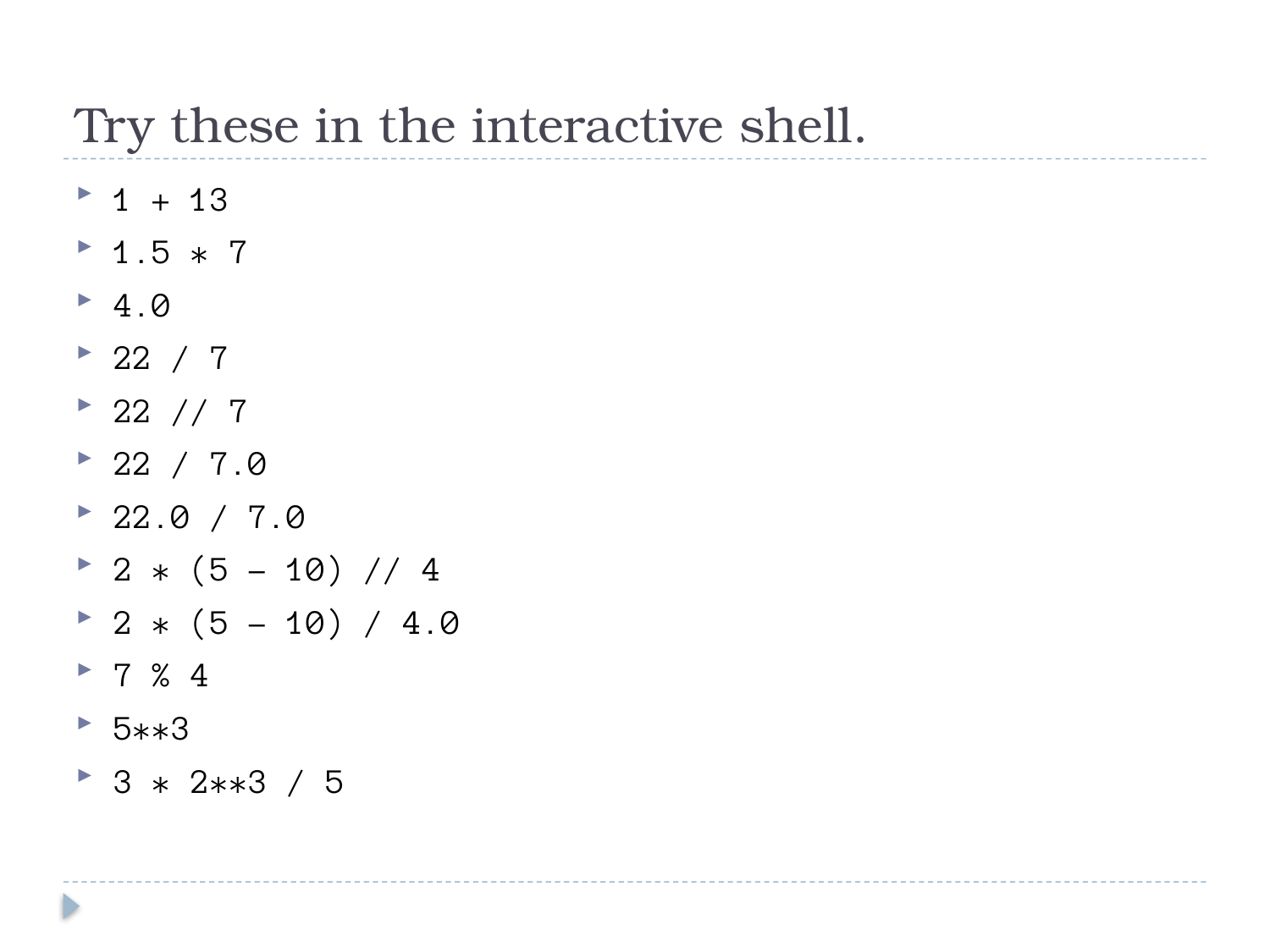

# Try these in the interactive shell.
1 + 13
1.5 * 7
4.0
22 / 7
22 // 7
22 / 7.0
22.0 / 7.0
2 * (5 - 10) // 4
2 * (5 - 10) / 4.0
7 % 4
5**3
3 * 2**3 / 5